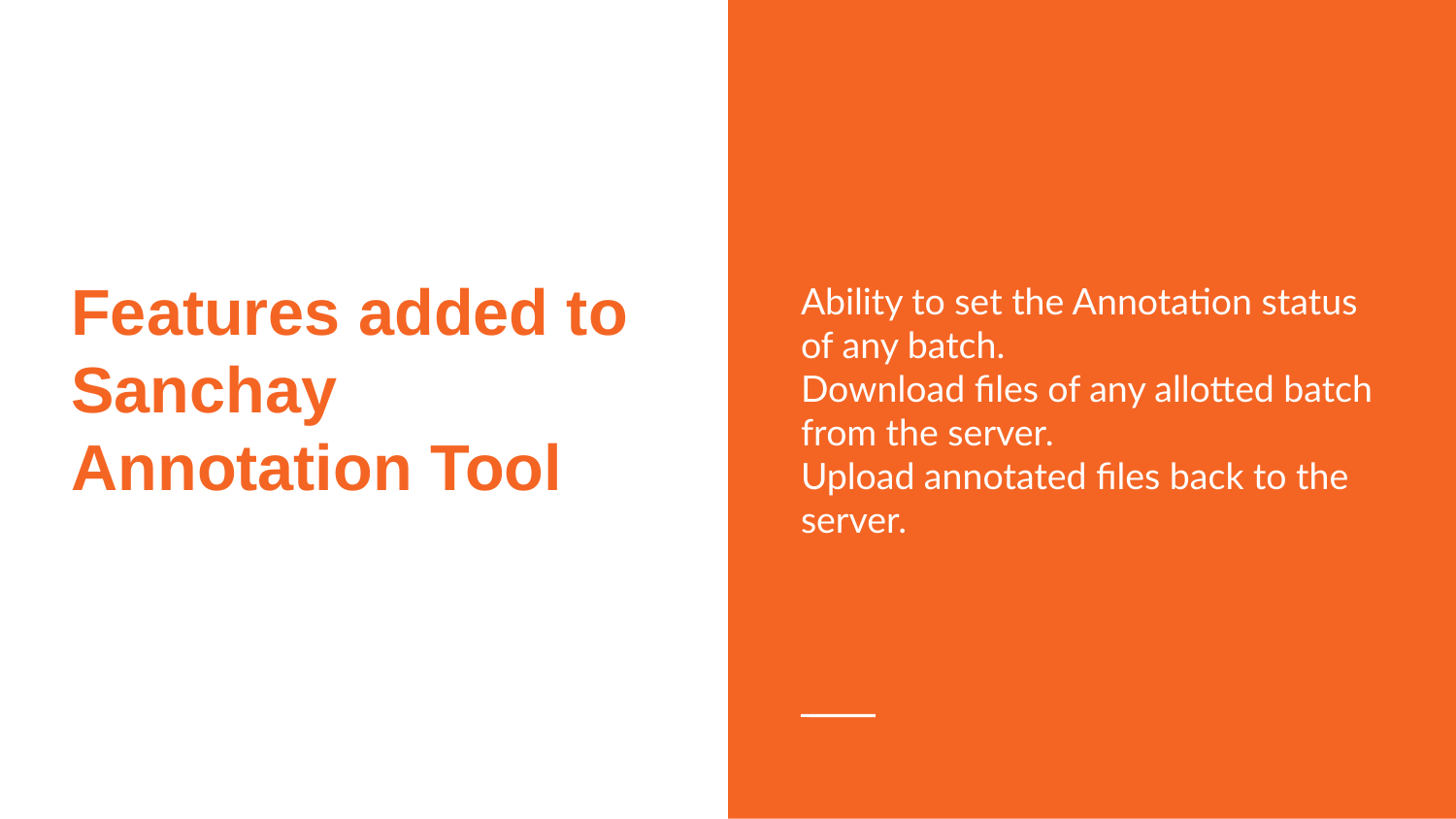

Ability to set the Annotation status of any batch.
Download files of any allotted batch from the server.
Upload annotated files back to the server.
Features added to Sanchay Annotation Tool